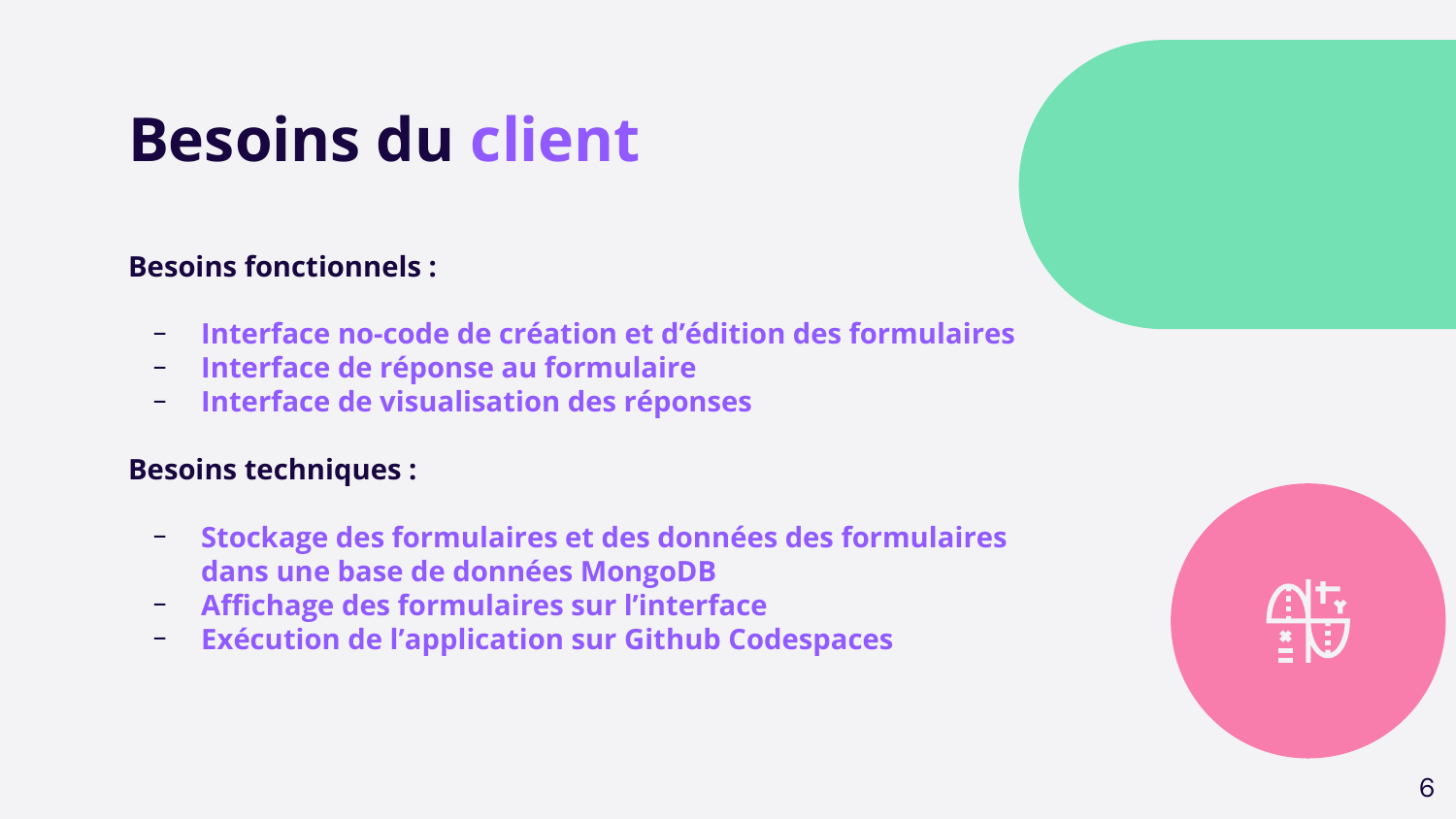

# Besoins du client
Besoins fonctionnels :

Interface no-code de création et d’édition des formulaires
Interface de réponse au formulaire
Interface de visualisation des réponses

Besoins techniques :

Stockage des formulaires et des données des formulaires dans une base de données MongoDB
Affichage des formulaires sur l’interface
Exécution de l’application sur Github Codespaces

6